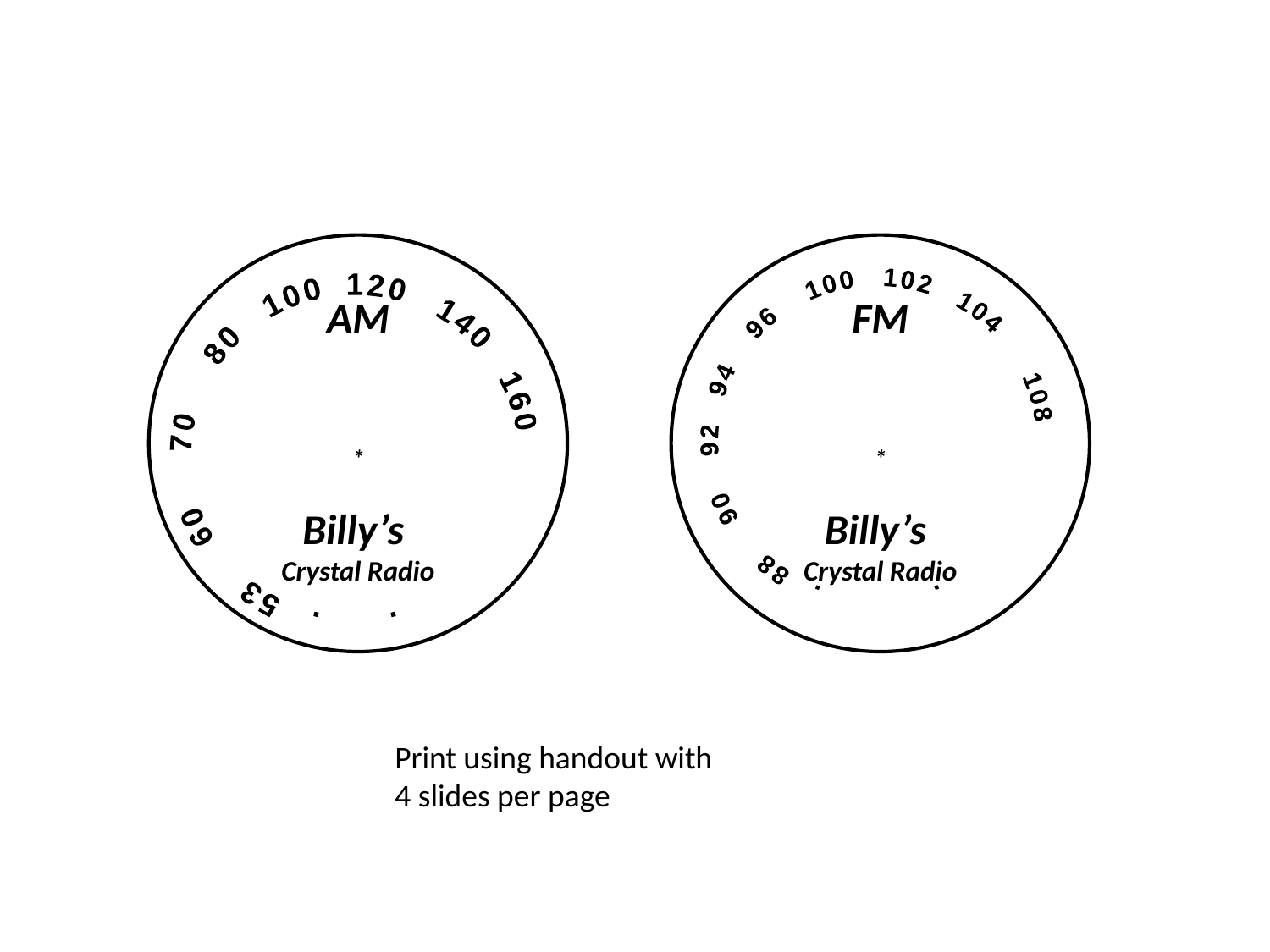

.   88     90    92   94    96    100   102   104      108                        .
                         .   53     60     70     80   100  120   140   160                       .
AM

*

Billy’s
Crystal Radio
FM

*

Billy’s
Crystal Radio
Print using handout with 4 slides per page